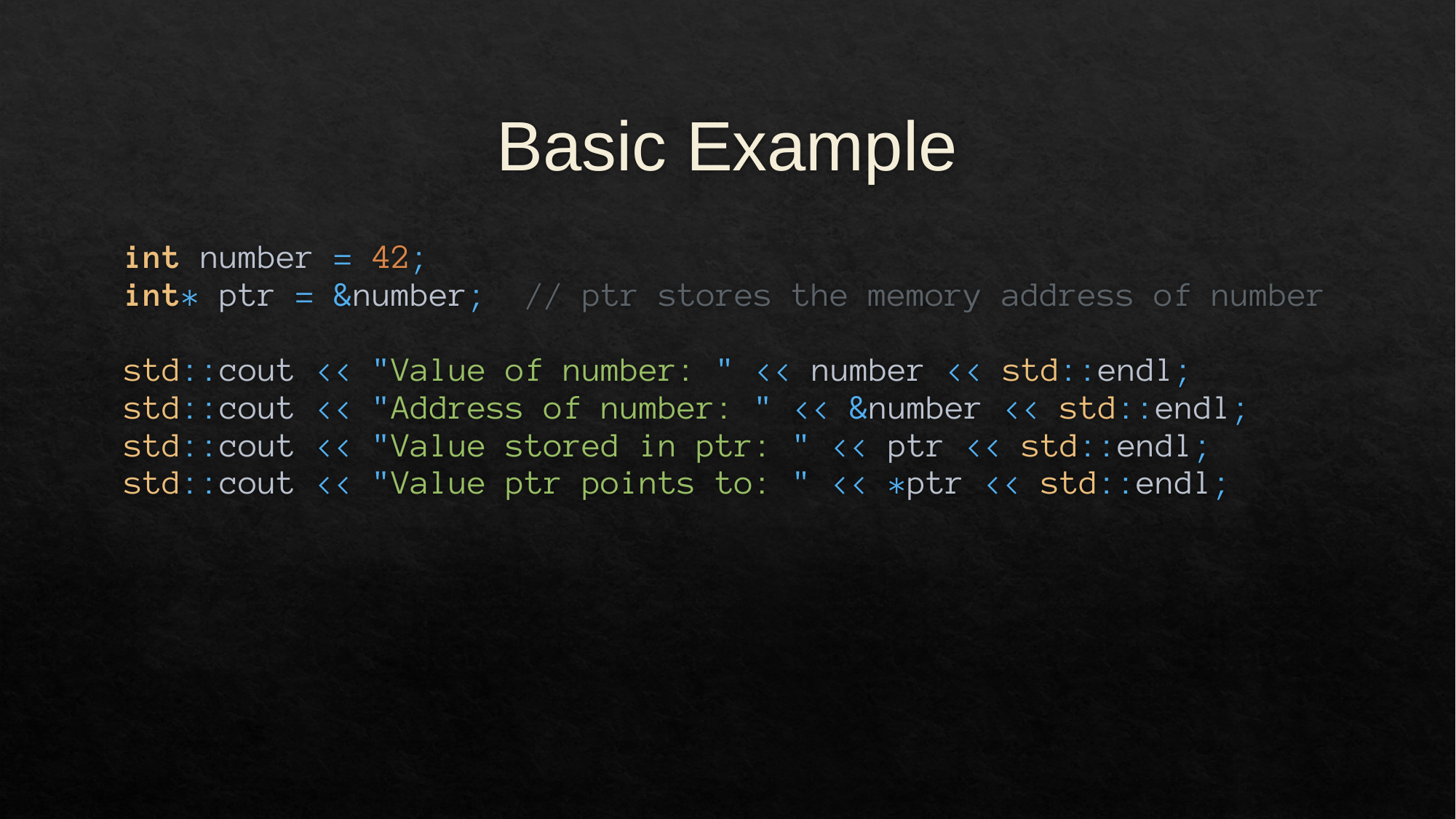

# Basic Example
int number = 42;
int* ptr = &number;  // ptr stores the memory address of number

std::cout << "Value of number: " << number << std::endl;
std::cout << "Address of number: " << &number << std::endl;
std::cout << "Value stored in ptr: " << ptr << std::endl;
std::cout << "Value ptr points to: " << *ptr << std::endl;